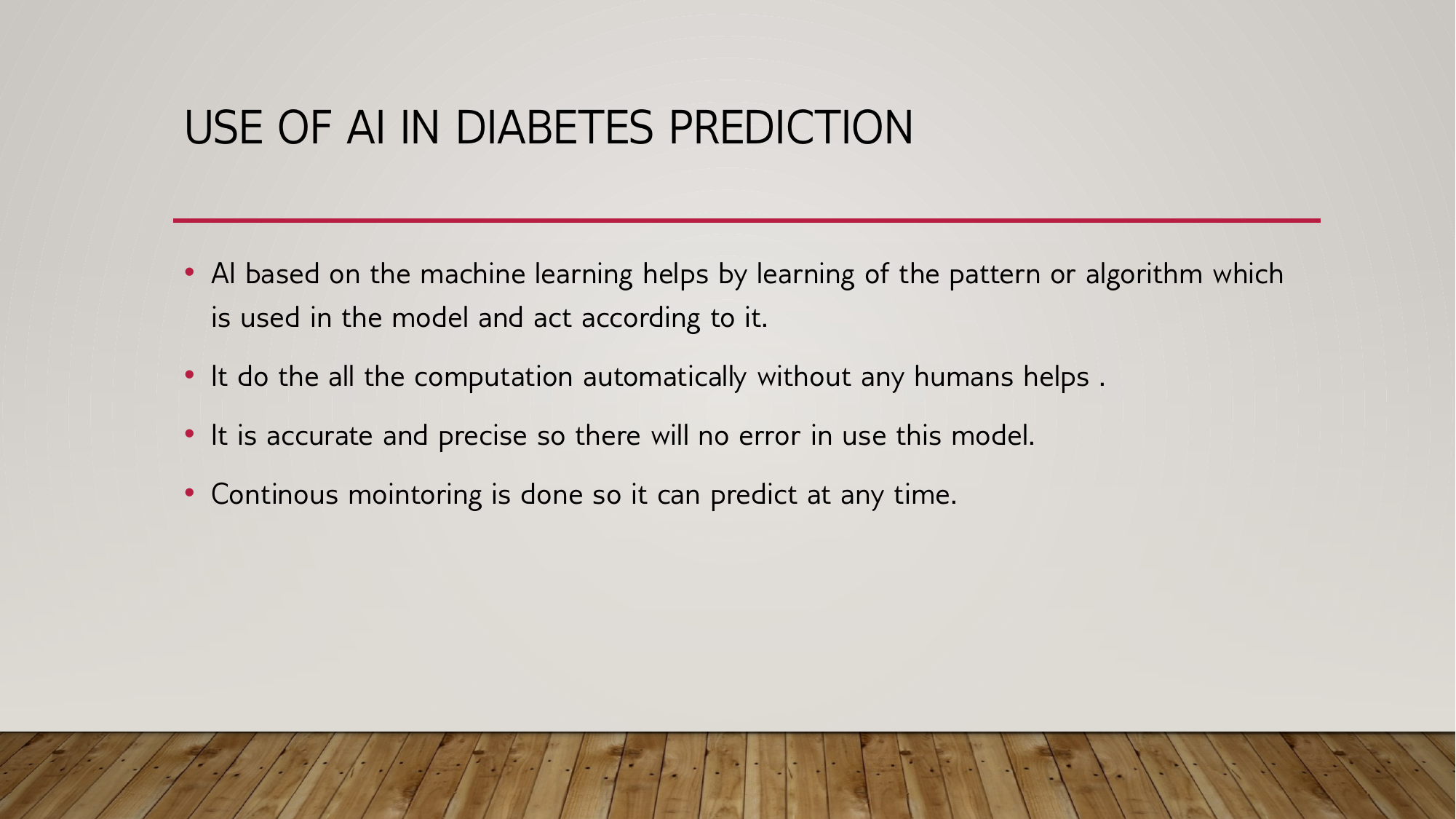

# Use of AI in diabetes prediction
AI based on the machine learning helps by learning of the pattern or algorithm which is used in the model and act according to it.
It do the all the computation automatically without any humans helps .
It is accurate and precise so there will no error in use this model.
Continous mointoring is done so it can predict at any time.